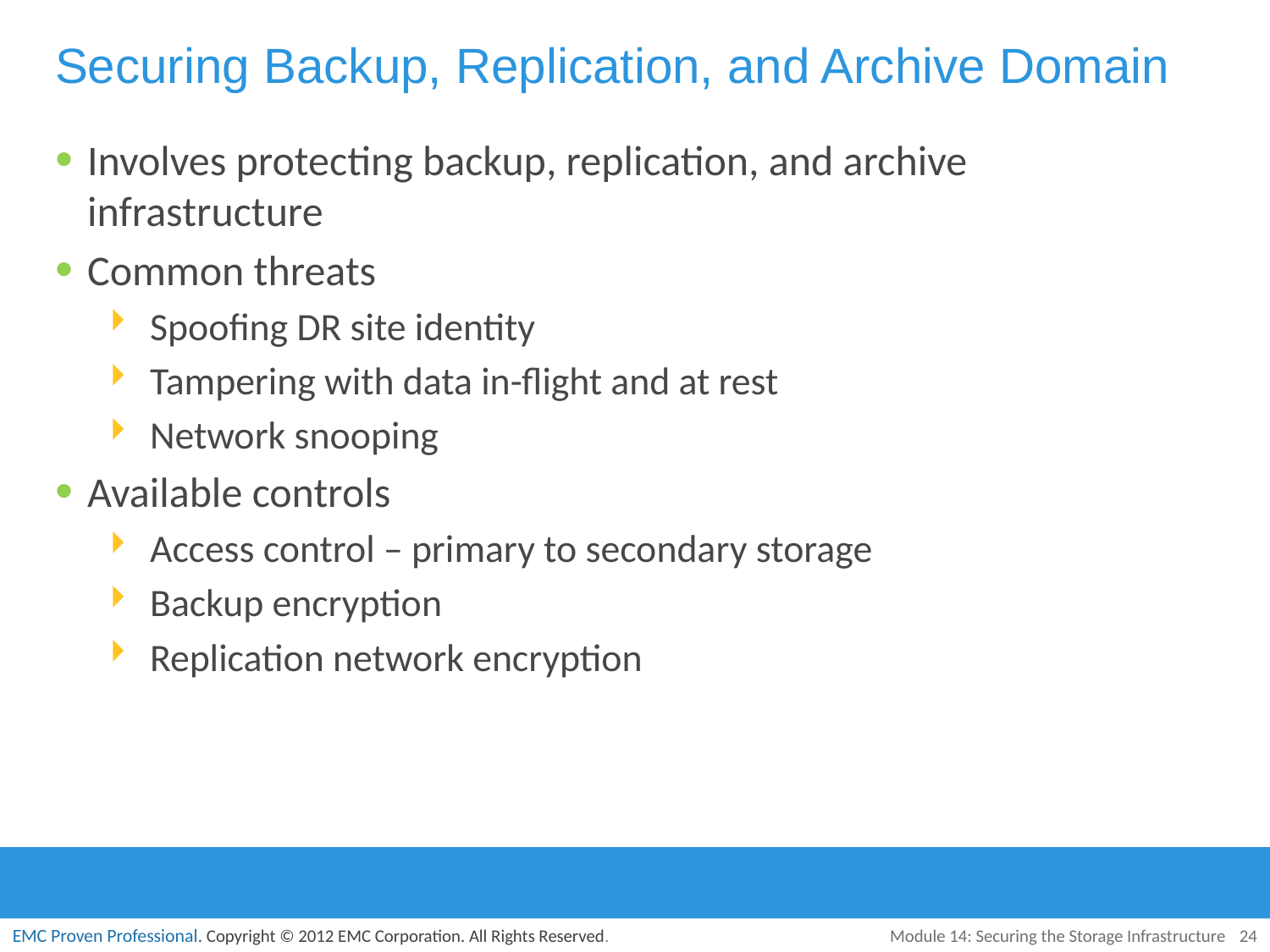

# Securing Backup, Replication, and Archive Domain
Involves protecting backup, replication, and archive infrastructure
Common threats
Spoofing DR site identity
Tampering with data in-flight and at rest
Network snooping
Available controls
Access control – primary to secondary storage
Backup encryption
Replication network encryption

Module 14: Securing the Storage Infrastructure
24